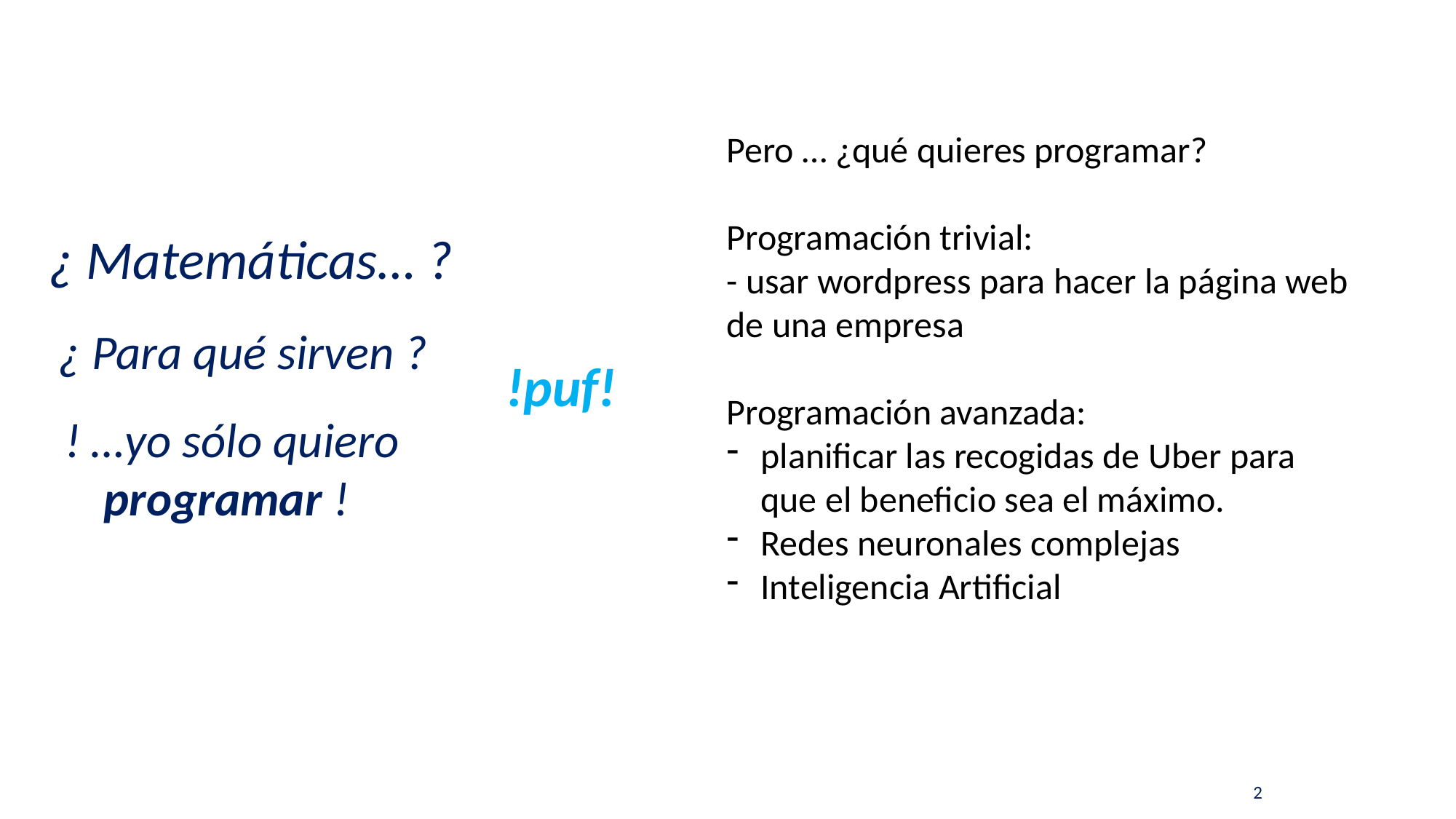

Pero … ¿qué quieres programar?

Programación trivial:
- usar wordpress para hacer la página web de una empresa

Programación avanzada:
planificar las recogidas de Uber para que el beneficio sea el máximo.
Redes neuronales complejas
Inteligencia Artificial

¿ Matemáticas… ?
¿ Para qué sirven ?
!puf!
! …yo sólo quiero programar !
2